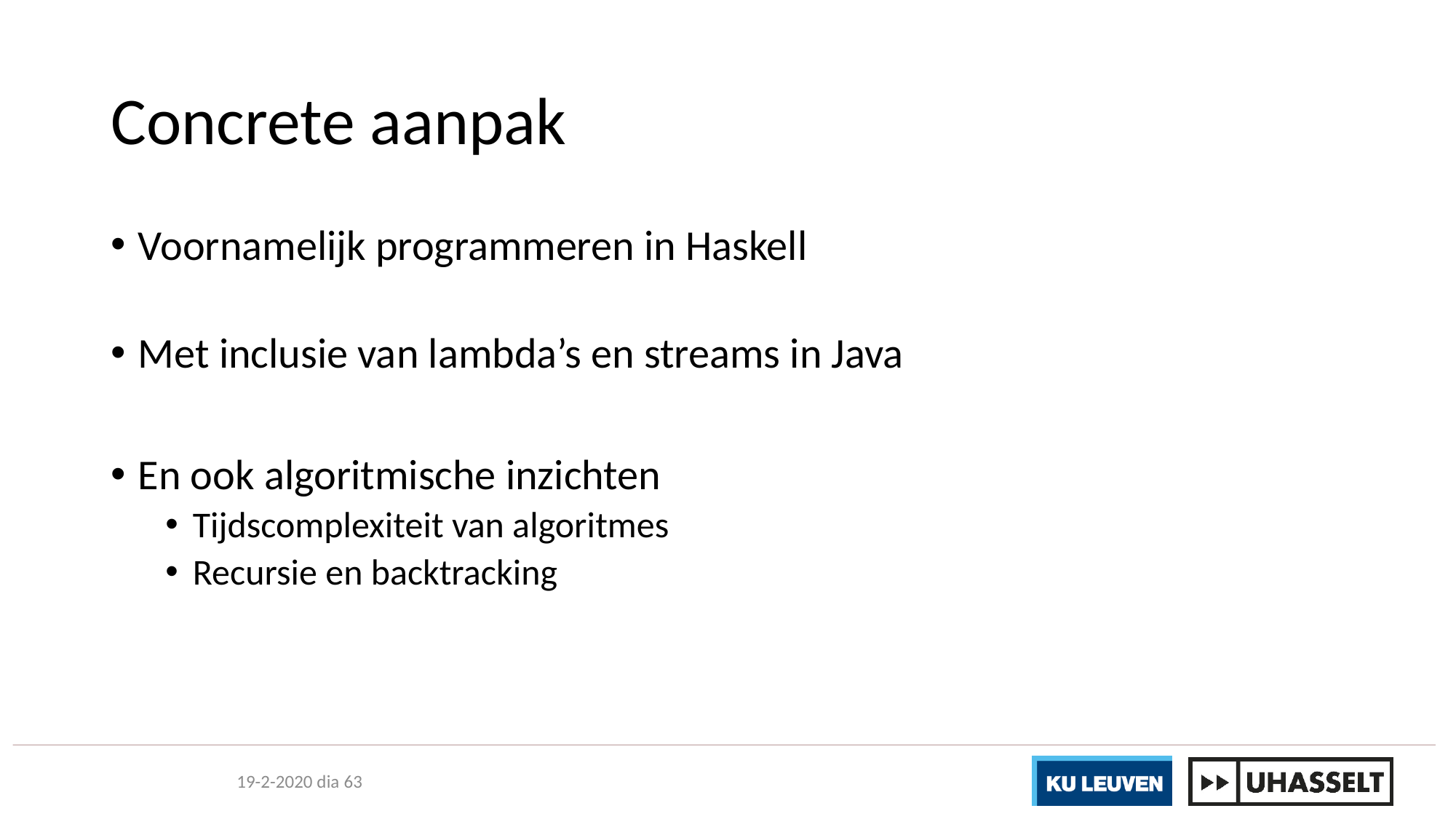

# Concrete aanpak
Voornamelijk programmeren in Haskell

Met inclusie van lambda’s en streams in Java

En ook algoritmische inzichten
Tijdscomplexiteit van algoritmes
Recursie en backtracking

19-2-2020 dia 63